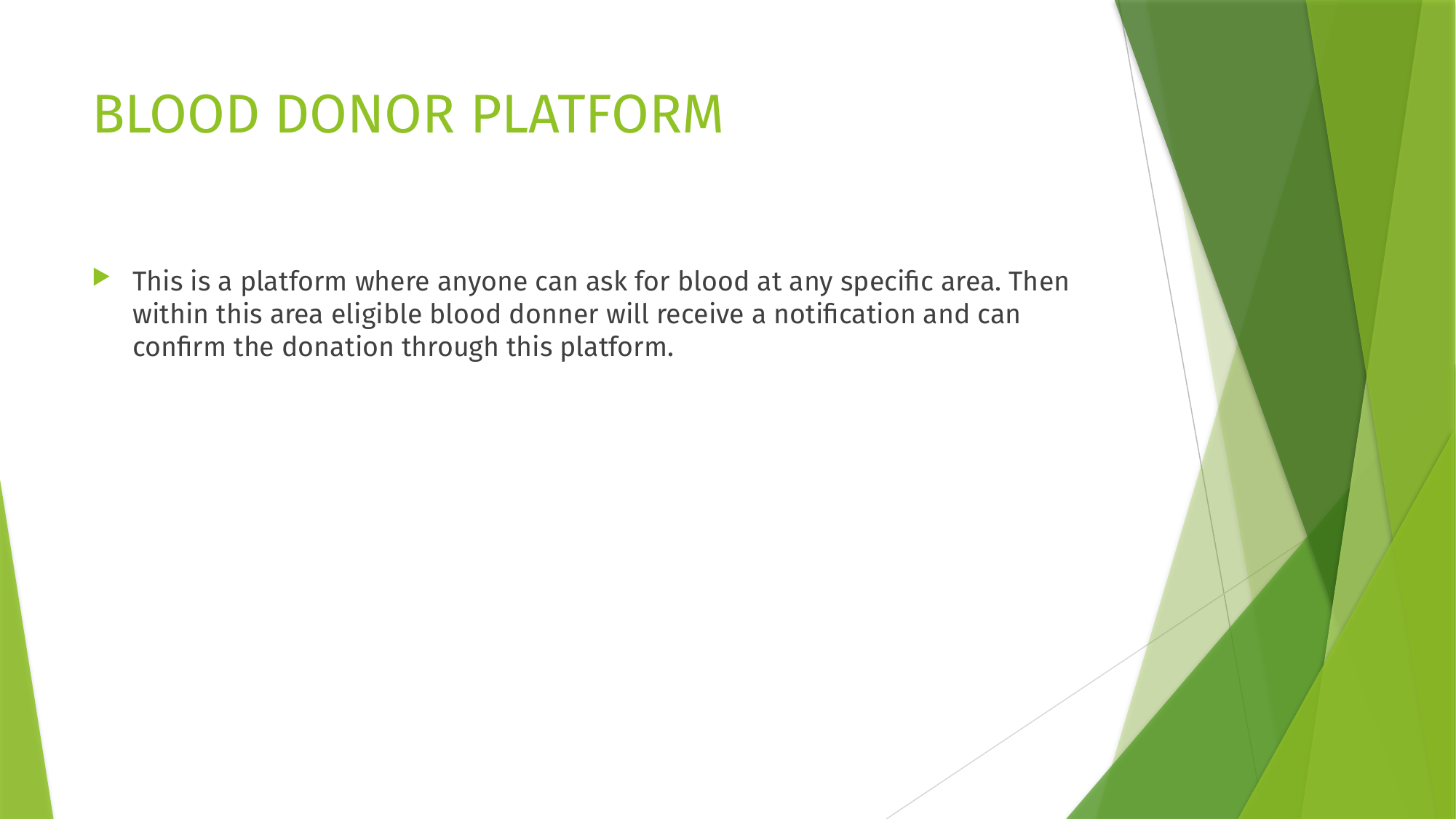

# BLOOD DONOR PLATFORM
This is a platform where anyone can ask for blood at any specific area. Then within this area eligible blood donner will receive a notification and can confirm the donation through this platform.